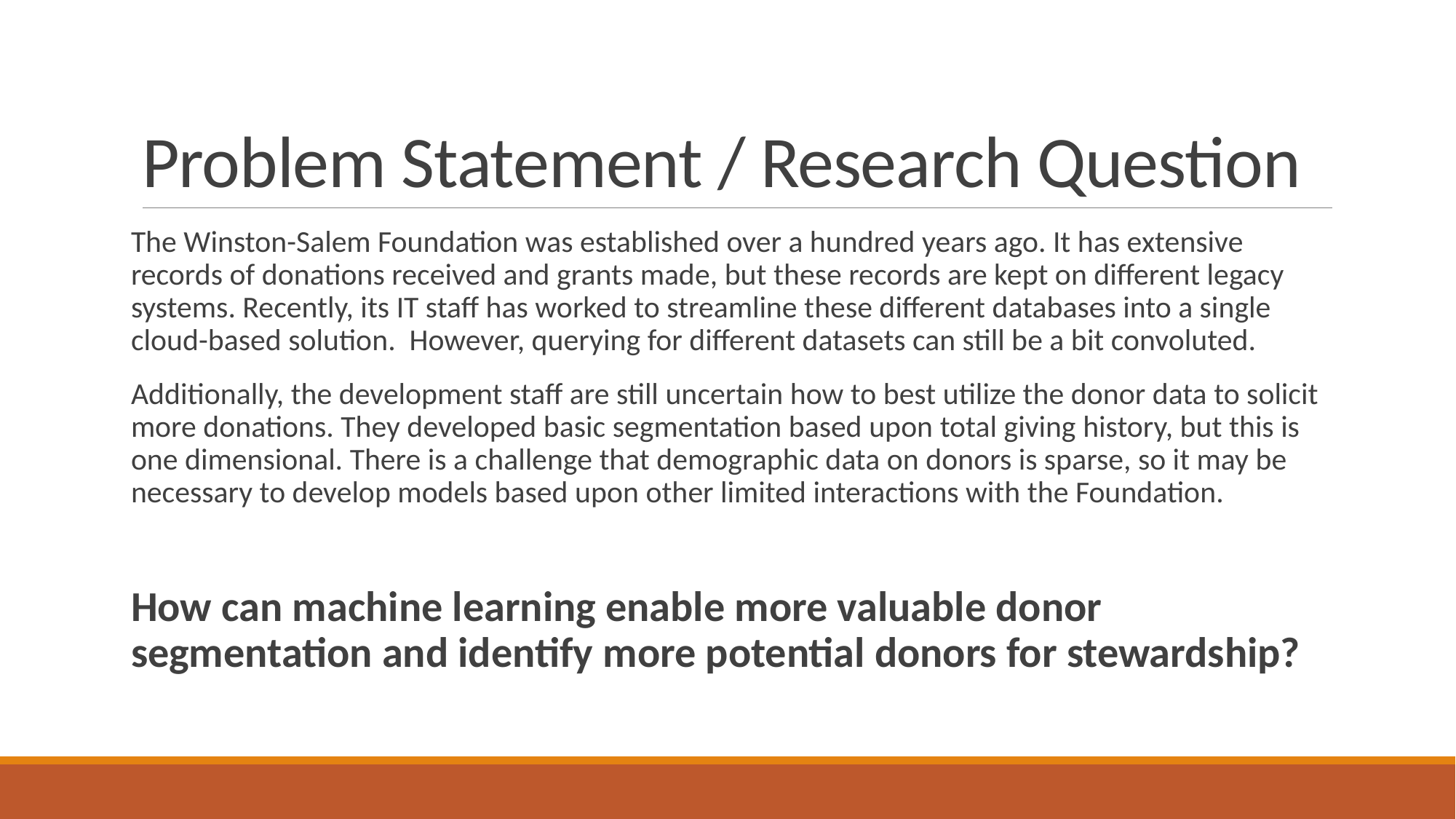

# Problem Statement / Research Question
The Winston-Salem Foundation was established over a hundred years ago. It has extensive records of donations received and grants made, but these records are kept on different legacy systems. Recently, its IT staff has worked to streamline these different databases into a single cloud-based solution.  However, querying for different datasets can still be a bit convoluted.
Additionally, the development staff are still uncertain how to best utilize the donor data to solicit more donations. They developed basic segmentation based upon total giving history, but this is one dimensional. There is a challenge that demographic data on donors is sparse, so it may be necessary to develop models based upon other limited interactions with the Foundation.

How can machine learning enable more valuable donor segmentation and identify more potential donors for stewardship?